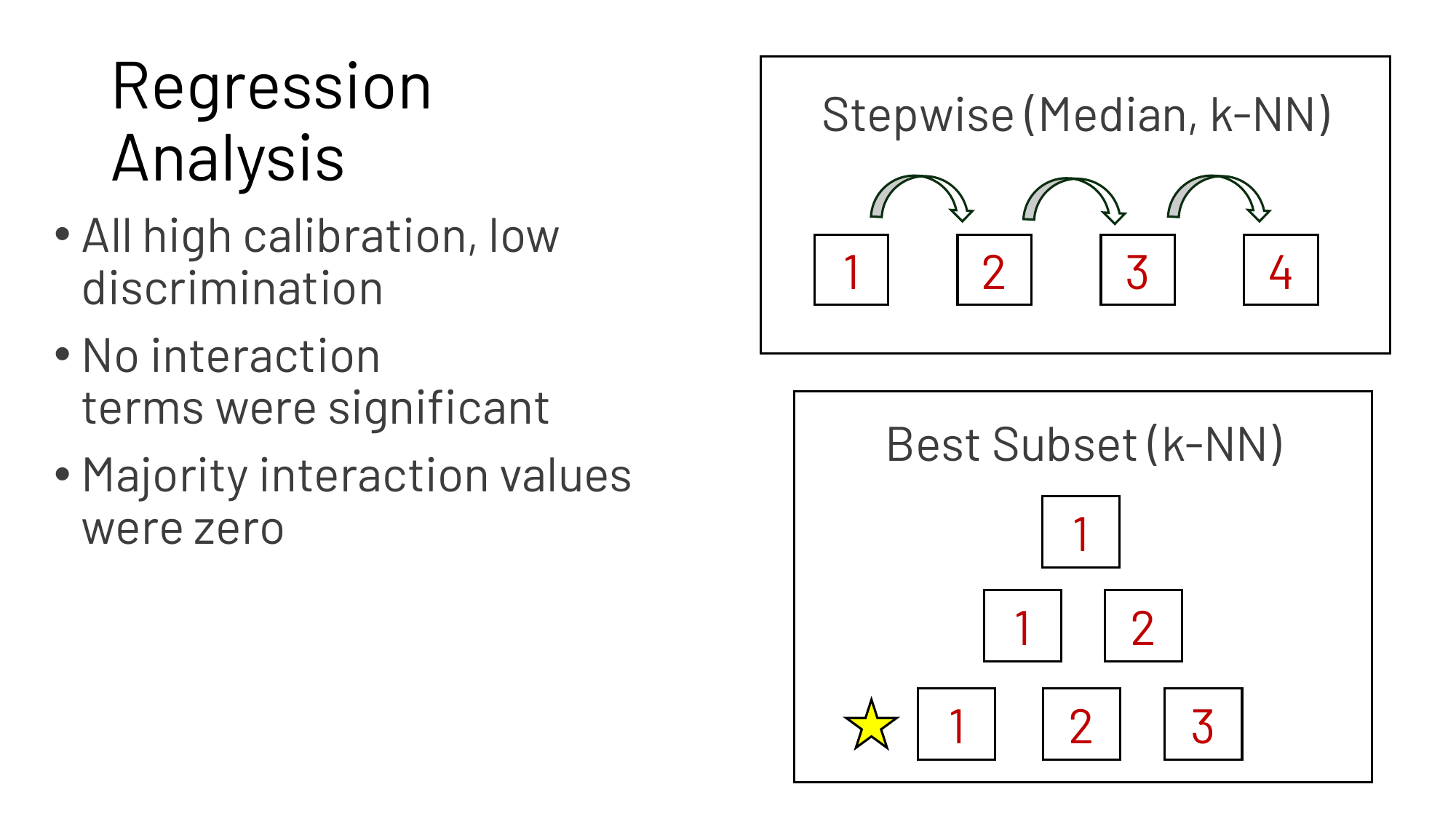

# Regression Analysis

Stepwise (Median, k-NN)

All high calibration, low discrimination
No interaction terms were significant
Majority interaction values were zero
1
2
3
4

Best Subset (k-NN)
1
1
2
1
2
3